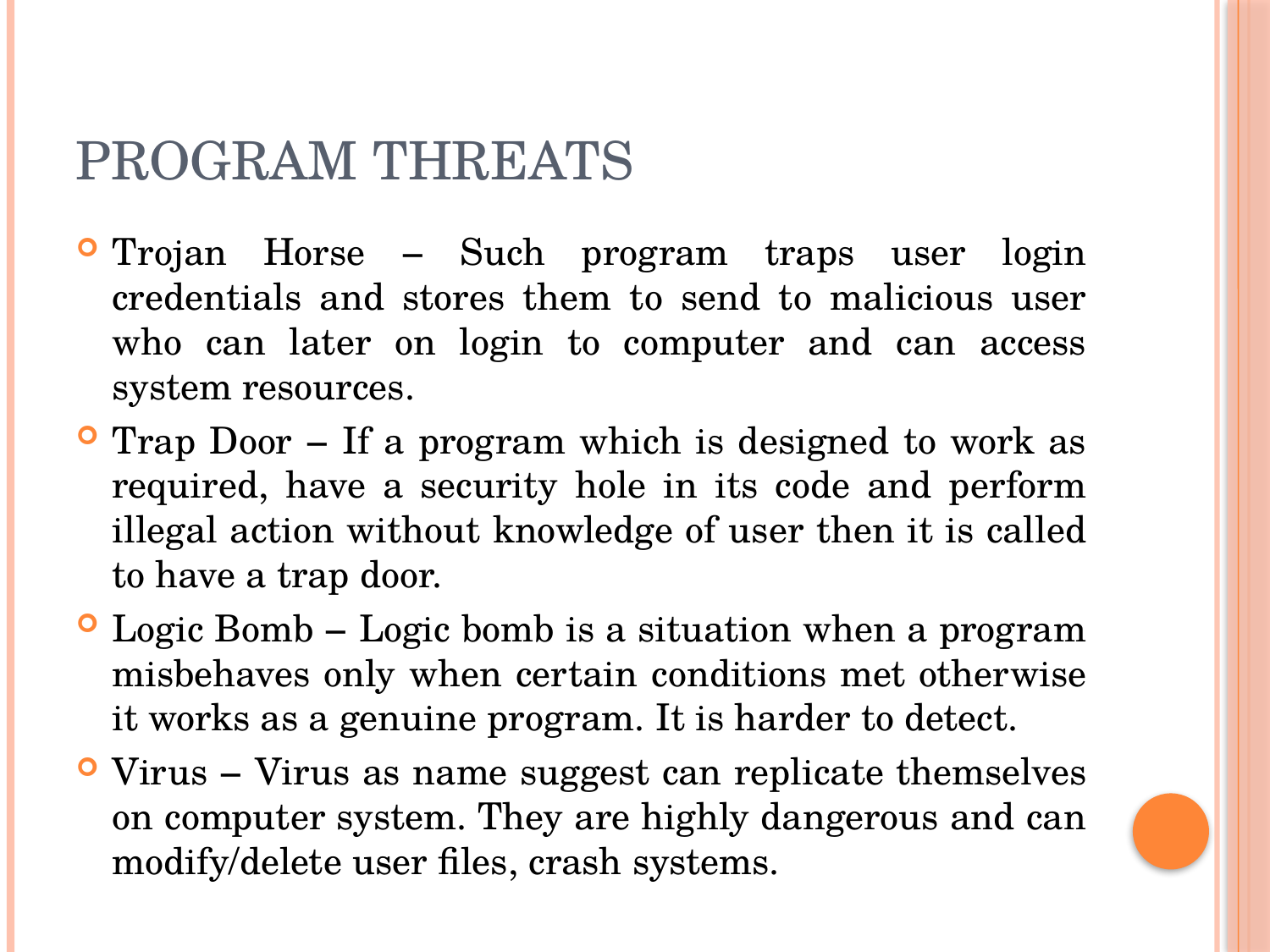

# Program Threats
Trojan Horse − Such program traps user login credentials and stores them to send to malicious user who can later on login to computer and can access system resources.
Trap Door − If a program which is designed to work as required, have a security hole in its code and perform illegal action without knowledge of user then it is called to have a trap door.
Logic Bomb − Logic bomb is a situation when a program misbehaves only when certain conditions met otherwise it works as a genuine program. It is harder to detect.
Virus − Virus as name suggest can replicate themselves on computer system. They are highly dangerous and can modify/delete user files, crash systems.